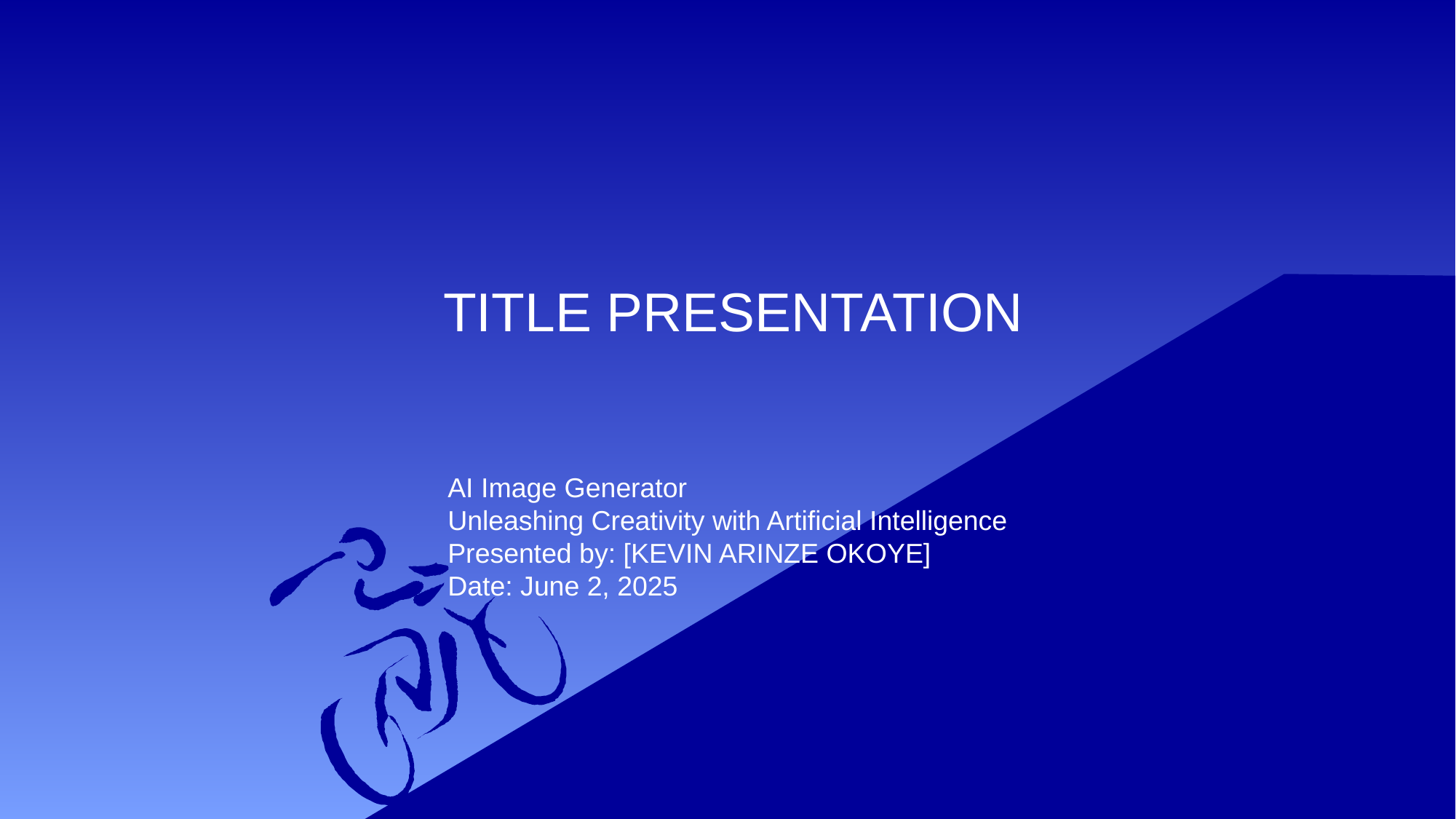

# TITLE PRESENTATION
AI Image Generator
Unleashing Creativity with Artificial Intelligence
Presented by: [KEVIN ARINZE OKOYE]
Date: June 2, 2025